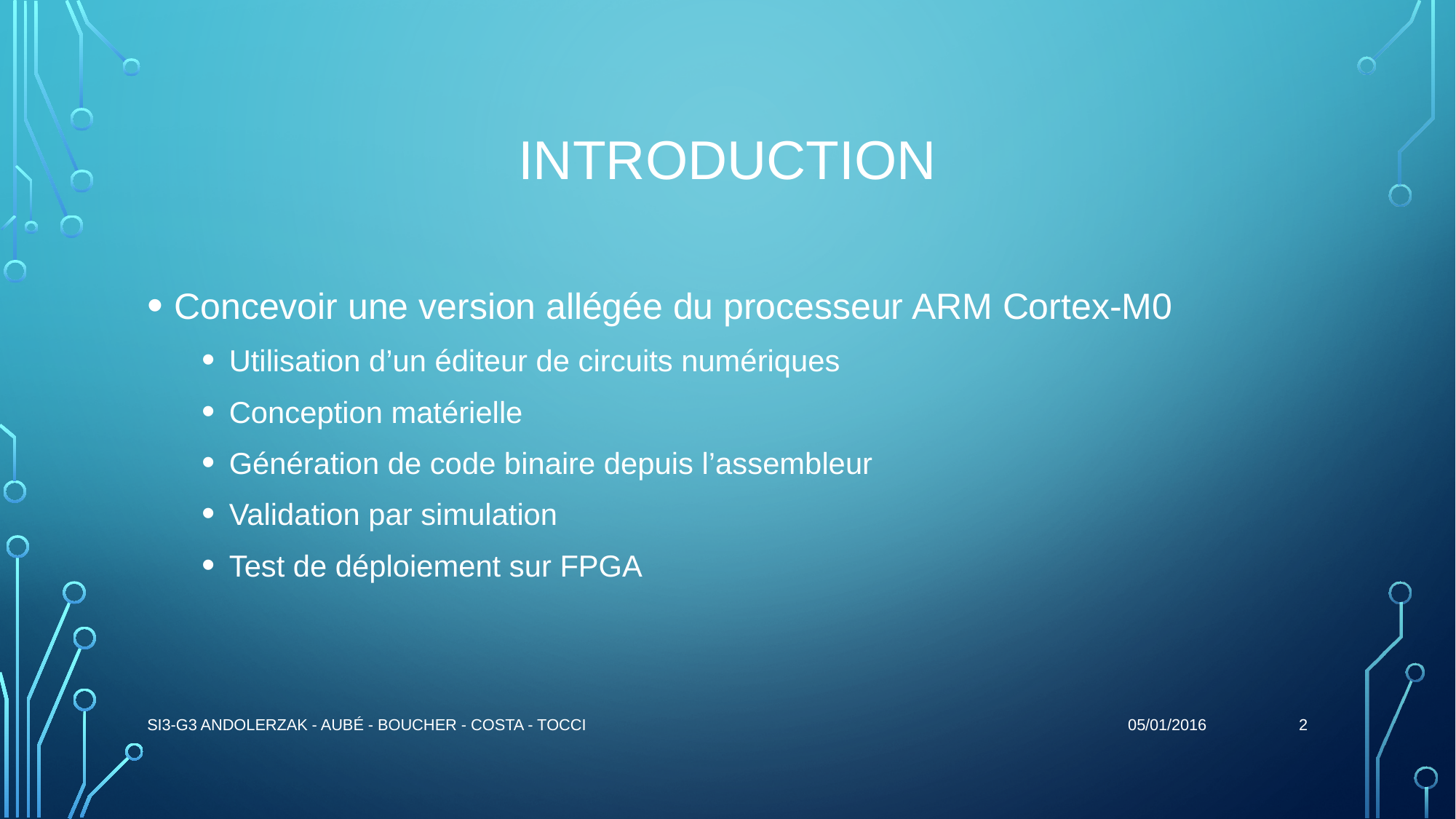

# Introduction
Concevoir une version allégée du processeur ARM Cortex-M0
Utilisation d’un éditeur de circuits numériques
Conception matérielle
Génération de code binaire depuis l’assembleur
Validation par simulation
Test de déploiement sur FPGA
2
SI3-G3 ANDOLERZAK - AUBÉ - BOUCHER - COSTA - TOCCI
05/01/2016